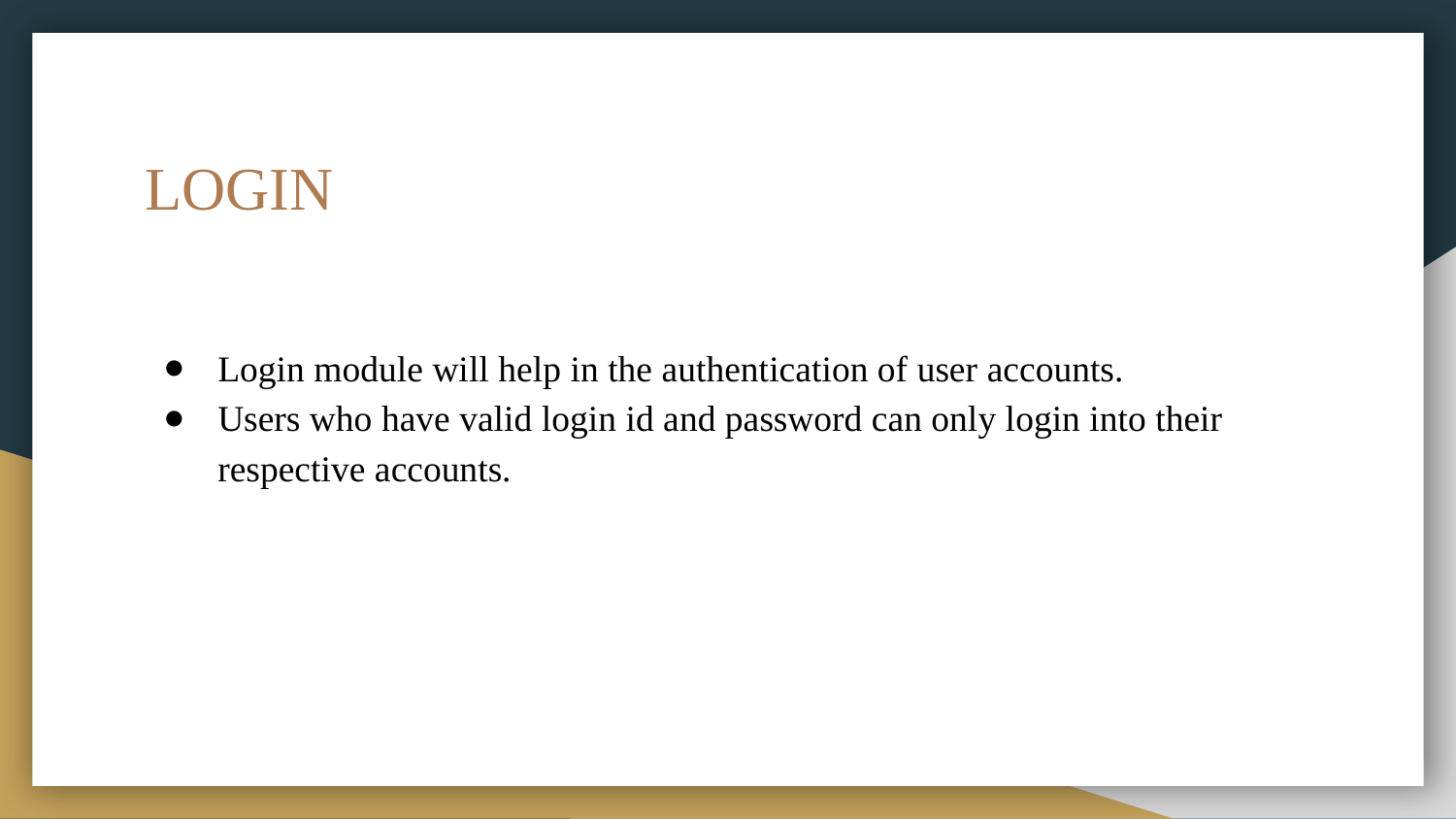

# LOGIN
Login module will help in the authentication of user accounts.
Users who have valid login id and password can only login into their respective accounts.